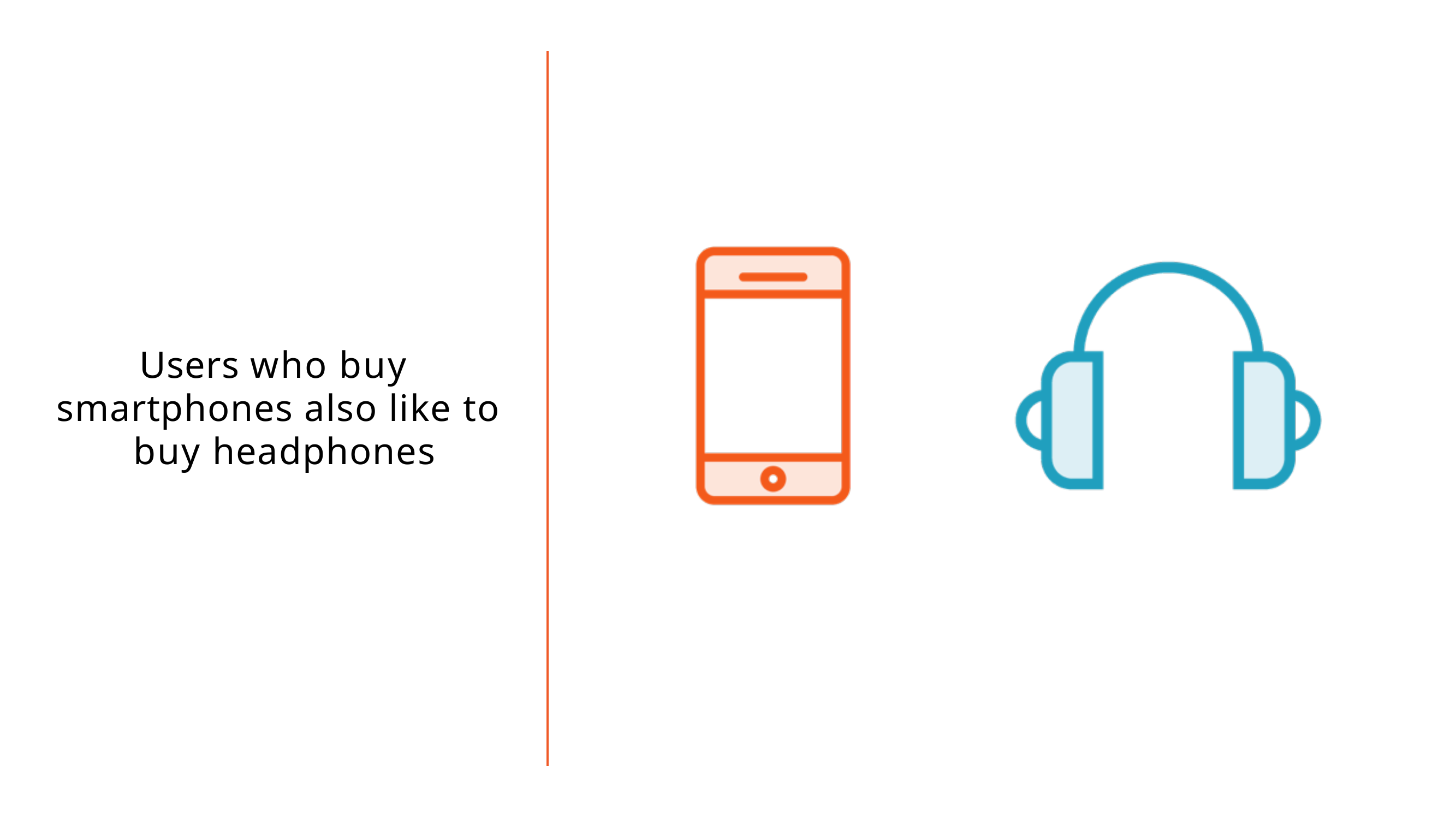

# Users who buy  smartphones also like to  buy headphones